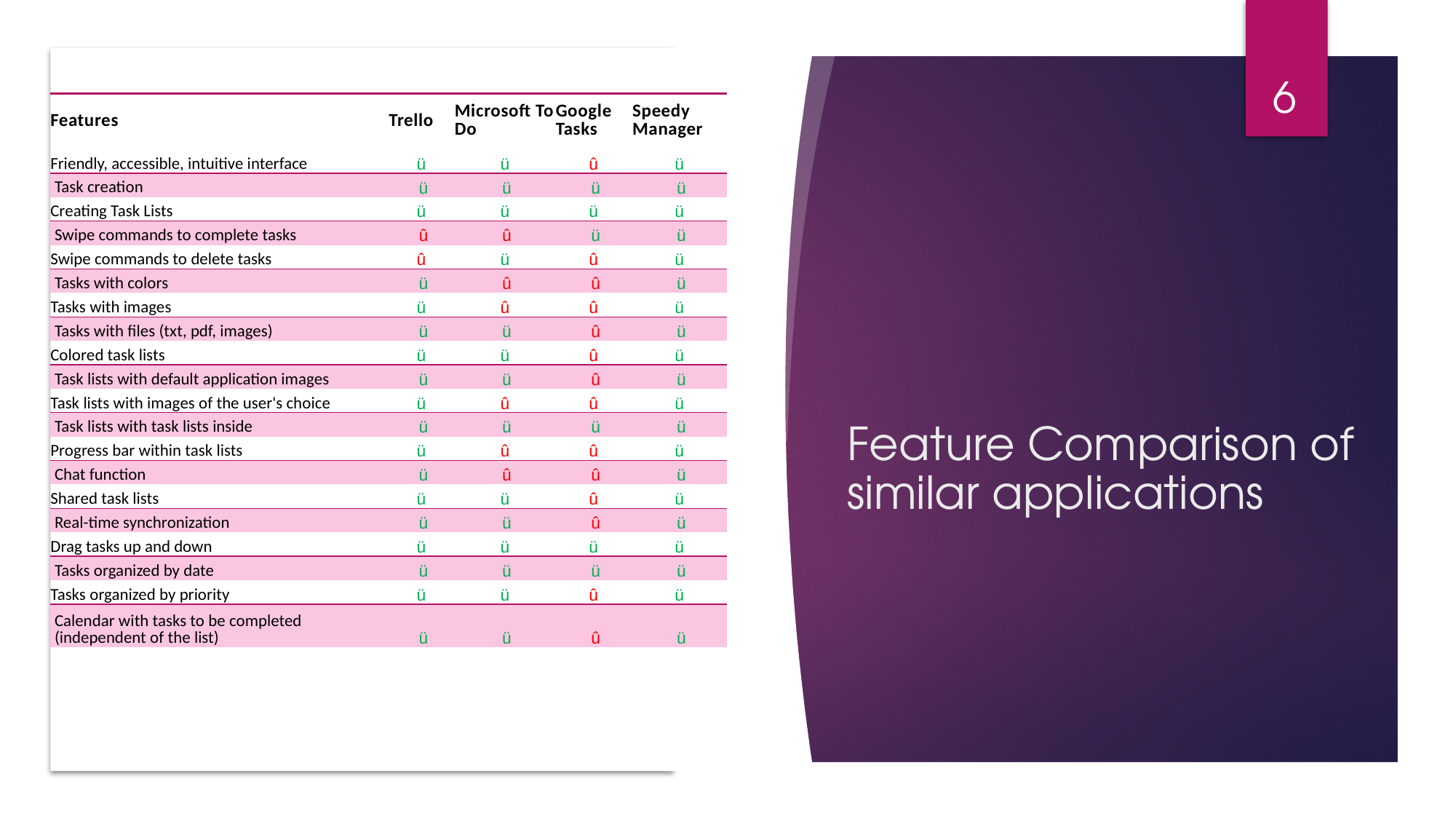

6

| Features | Trello | Microsoft To Do | Google Tasks | Speedy Manager |
| --- | --- | --- | --- | --- |
| Friendly, accessible, intuitive interface | ü | ü | û | ü |
| Task creation | ü | ü | ü | ü |
| Creating Task Lists | ü | ü | ü | ü |
| Swipe commands to complete tasks | û | û | ü | ü |
| Swipe commands to delete tasks | û | ü | û | ü |
| Tasks with colors | ü | û | û | ü |
| Tasks with images | ü | û | û | ü |
| Tasks with files (txt, pdf, images) | ü | ü | û | ü |
| Colored task lists | ü | ü | û | ü |
| Task lists with default application images | ü | ü | û | ü |
| Task lists with images of the user's choice | ü | û | û | ü |
| Task lists with task lists inside | ü | ü | ü | ü |
| Progress bar within task lists | ü | û | û | ü |
| Chat function | ü | û | û | ü |
| Shared task lists | ü | ü | û | ü |
| Real-time synchronization | ü | ü | û | ü |
| Drag tasks up and down | ü | ü | ü | ü |
| Tasks organized by date | ü | ü | ü | ü |
| Tasks organized by priority | ü | ü | û | ü |
| Calendar with tasks to be completed (independent of the list) | ü | ü | û | ü |
# Feature Comparison of similar applications